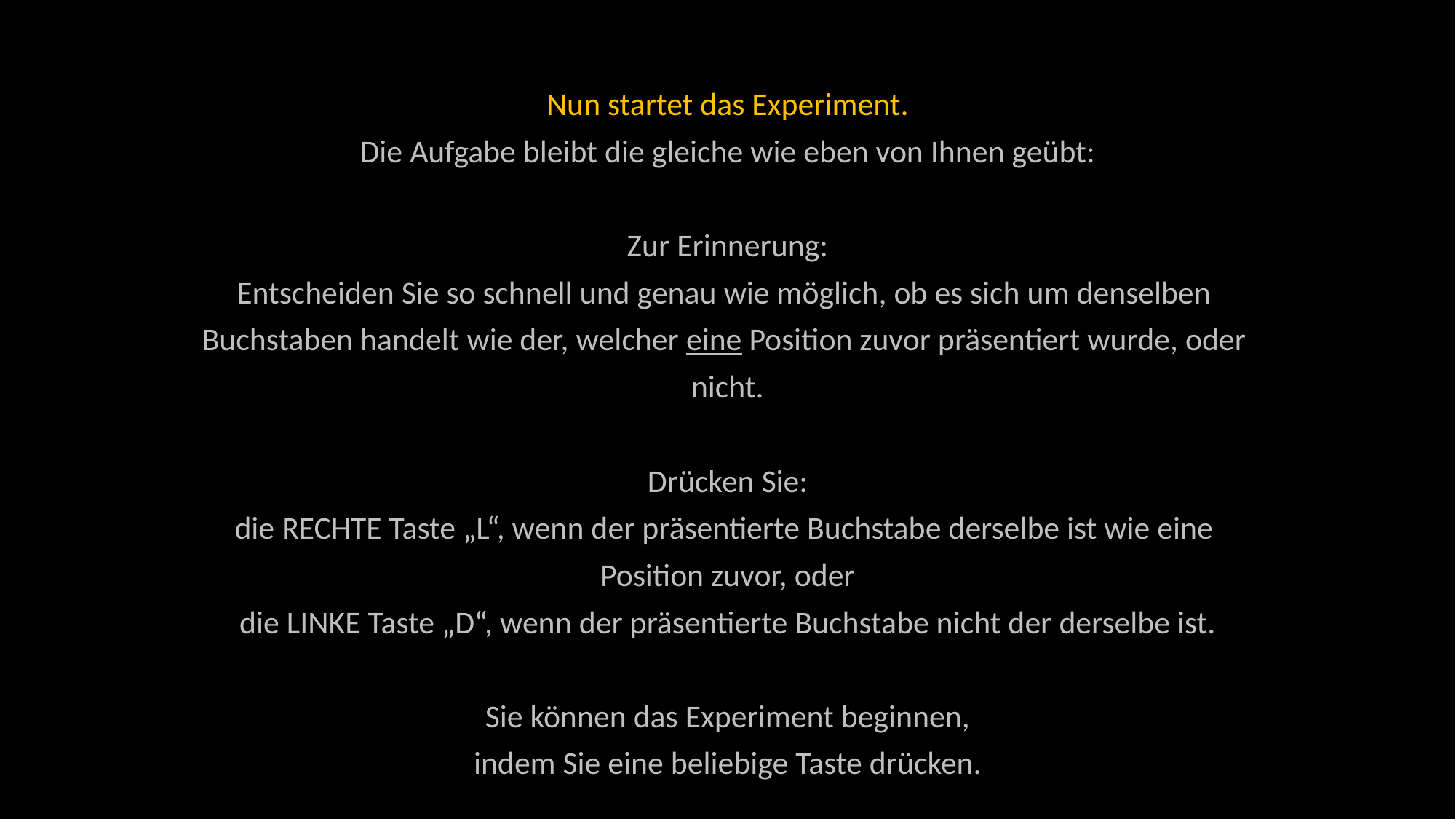

Nun startet das Experiment.
Die Aufgabe bleibt die gleiche wie eben von Ihnen geübt:

Zur Erinnerung:
Entscheiden Sie so schnell und genau wie möglich, ob es sich um denselben
Buchstaben handelt wie der, welcher eine Position zuvor präsentiert wurde, oder
nicht.

Drücken Sie:
die RECHTE Taste „L“, wenn der präsentierte Buchstabe derselbe ist wie eine
Position zuvor, oder
die LINKE Taste „D“, wenn der präsentierte Buchstabe nicht der derselbe ist.

Sie können das Experiment beginnen,
indem Sie eine beliebige Taste drücken.